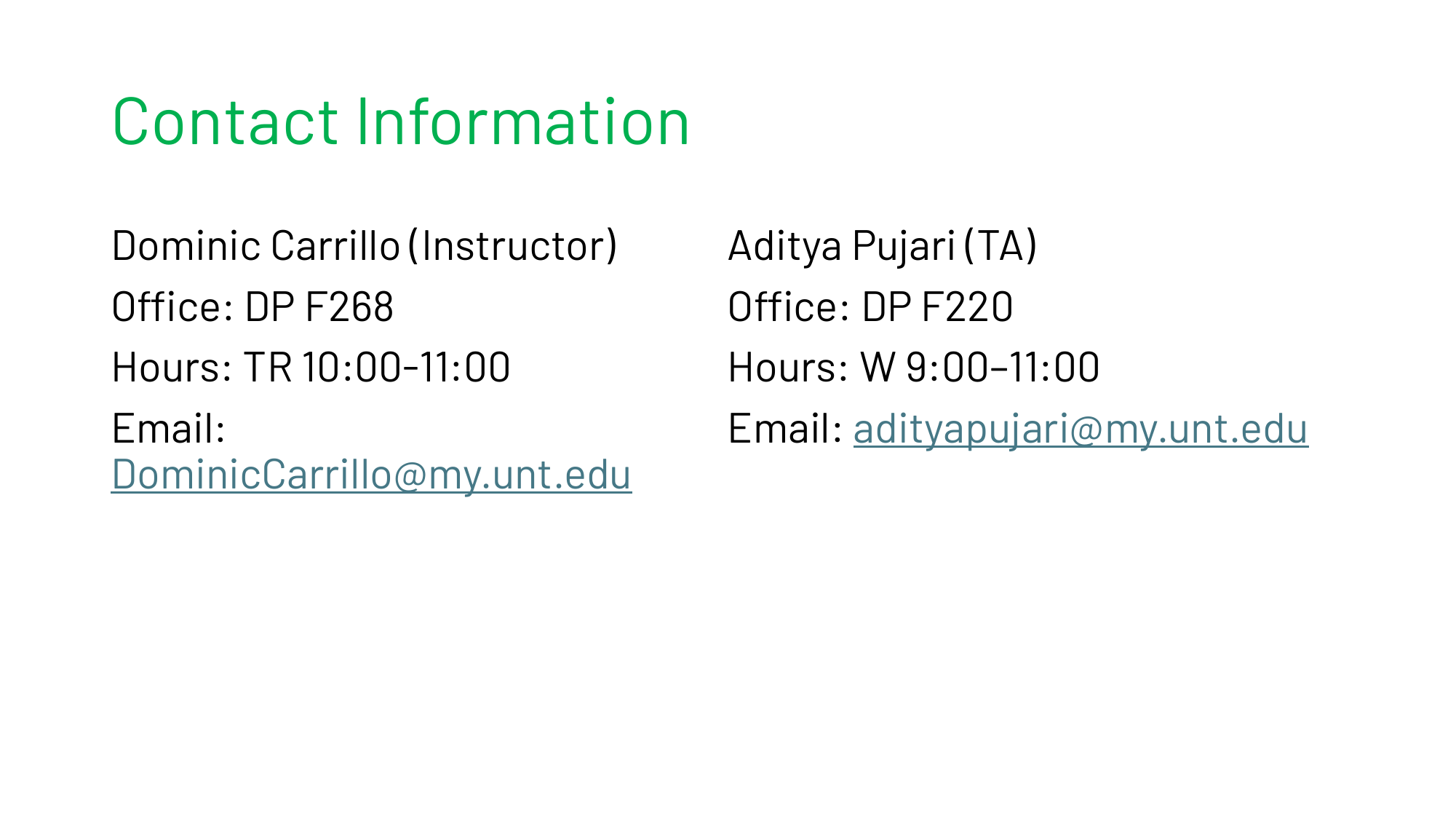

# Contact Information
Dominic Carrillo (Instructor)
Office: DP F268
Hours: TR 10:00-11:00
Email: DominicCarrillo@my.unt.edu

Aditya Pujari (TA)
Office: DP F220
Hours: W 9:00–11:00
Email: adityapujari@my.unt.edu